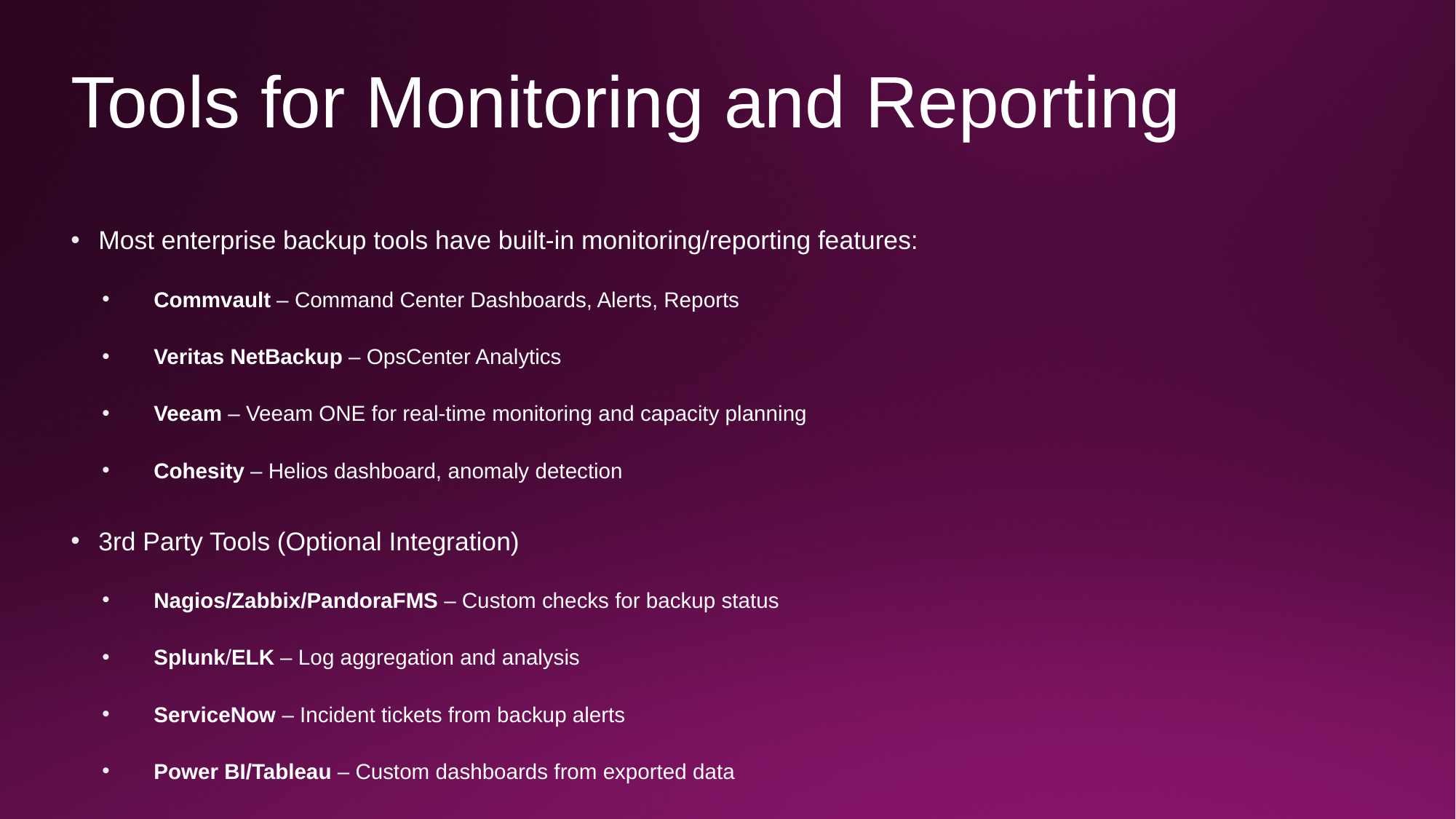

# Tools for Monitoring and Reporting
Most enterprise backup tools have built-in monitoring/reporting features:
Commvault – Command Center Dashboards, Alerts, Reports
Veritas NetBackup – OpsCenter Analytics
Veeam – Veeam ONE for real-time monitoring and capacity planning
Cohesity – Helios dashboard, anomaly detection
3rd Party Tools (Optional Integration)
Nagios/Zabbix/PandoraFMS – Custom checks for backup status
Splunk/ELK – Log aggregation and analysis
ServiceNow – Incident tickets from backup alerts
Power BI/Tableau – Custom dashboards from exported data